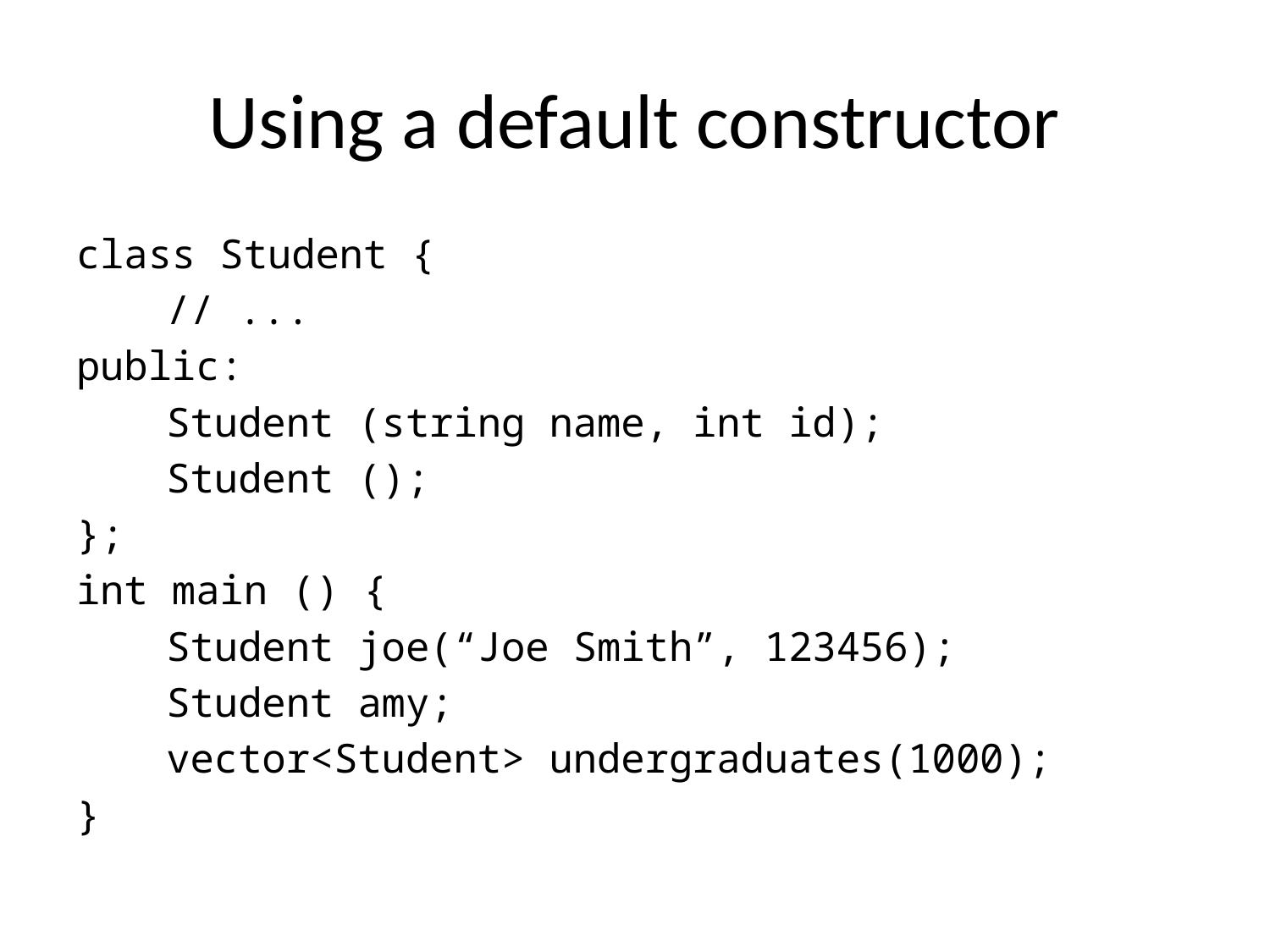

# Using a default constructor
class Student {
	// ...
public:
	Student (string name, int id);
	Student ();
};
int main () {
	Student joe(“Joe Smith”, 123456);
	Student amy;
	vector<Student> undergraduates(1000);
}